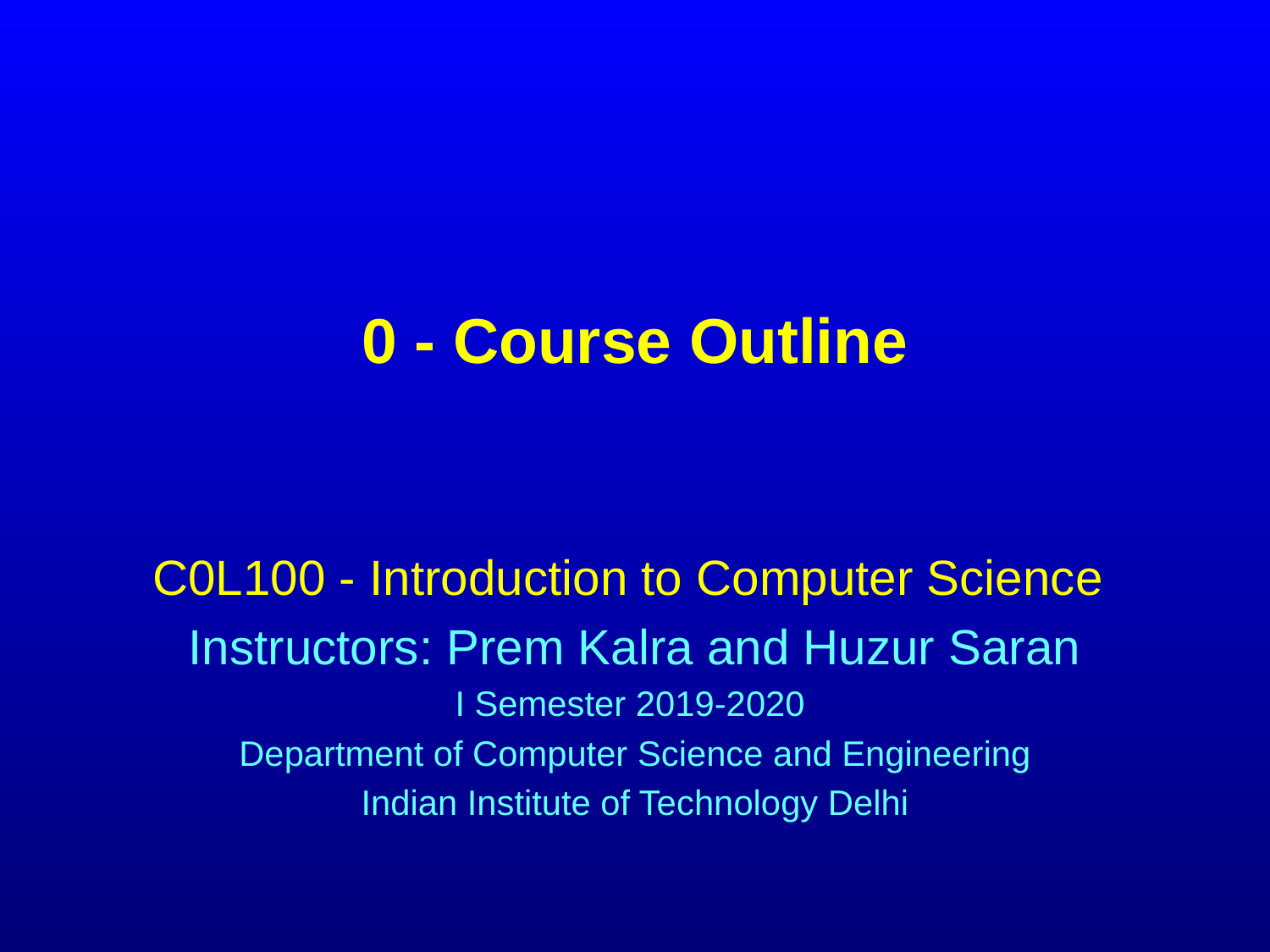

# 0 - Course Outline
C0L100 - Introduction to Computer Science
Instructors: Prem Kalra and Huzur Saran
I Semester 2019-2020
Department of Computer Science and Engineering
Indian Institute of Technology Delhi